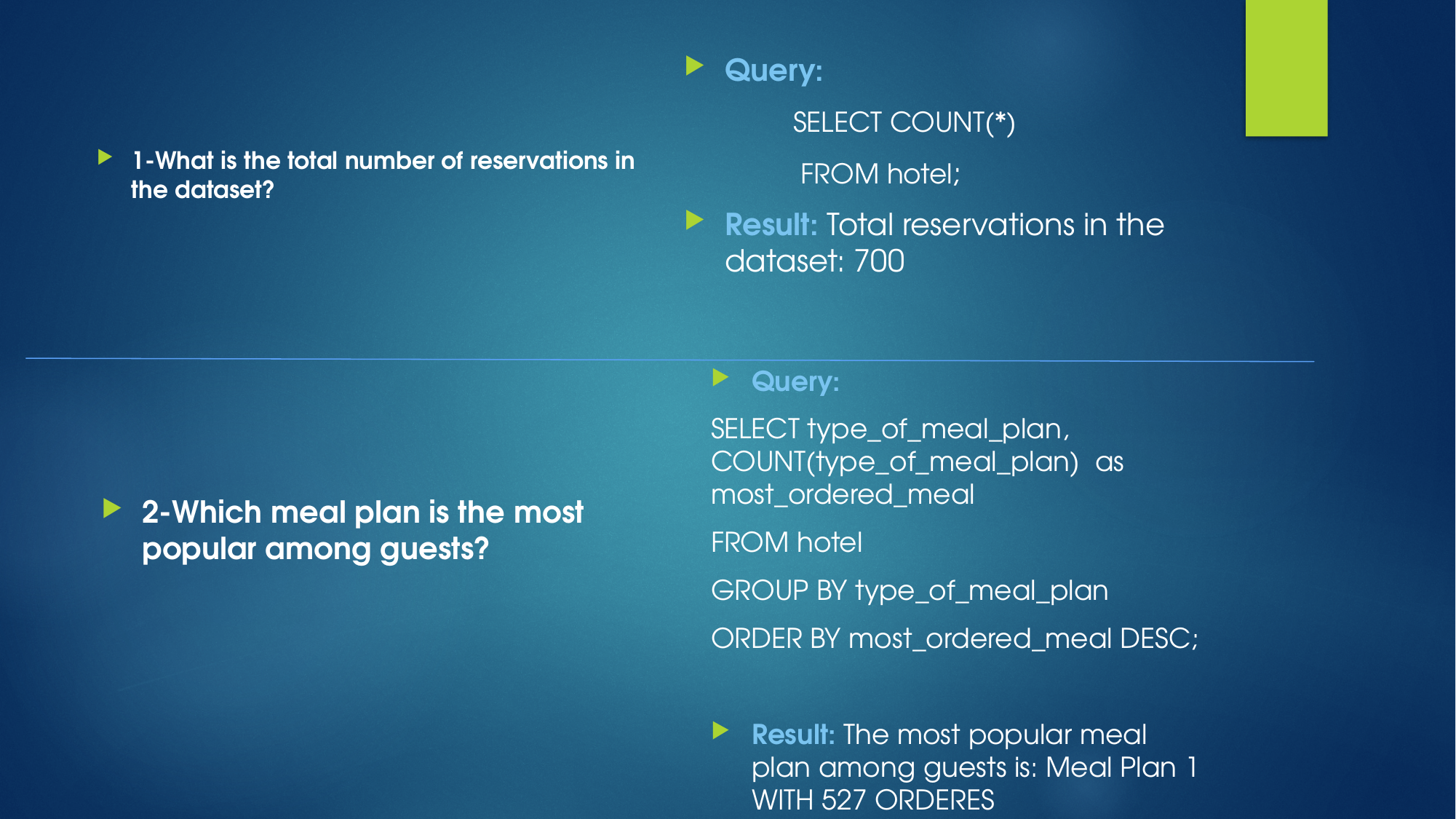

Query:
	SELECT COUNT(*)
	 FROM hotel;
Result: Total reservations in the dataset: 700

1-What is the total number of reservations in the dataset?
Query:
SELECT type_of_meal_plan, COUNT(type_of_meal_plan)  as most_ordered_meal
FROM hotel
GROUP BY type_of_meal_plan
ORDER BY most_ordered_meal DESC;

Result: The most popular meal plan among guests is: Meal Plan 1 WITH 527 ORDERES

2-Which meal plan is the most popular among guests?